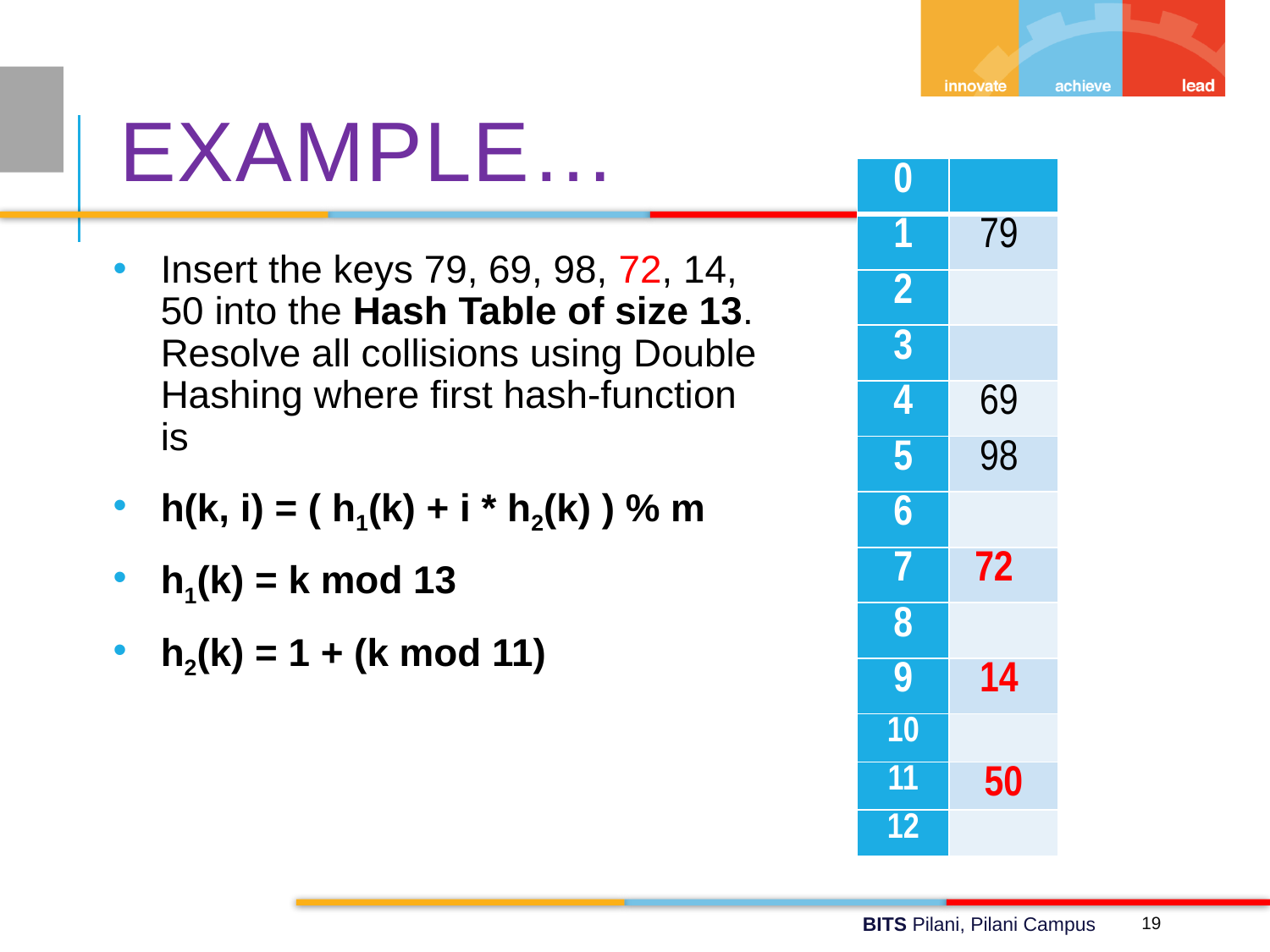

# Example…
| 0 |  |
| --- | --- |
| 1 | 79 |
| 2 |  |
| 3 |  |
| 4 | 69 |
| 5 | 98 |
| 6 |  |
| 7 | 72 |
| 8 |  |
| 9 | 14 |
| 10 |  |
| 11 | 50 |
| 12 |  |
Insert the keys 79, 69, 98, 72, 14, 50 into the Hash Table of size 13. Resolve all collisions using Double Hashing where first hash-function is
h(k, i) = ( h1​(k) + i * h2​(k) ) % m
h1​(k) = k mod 13
h2​(k) = 1 + (k mod 11)
19